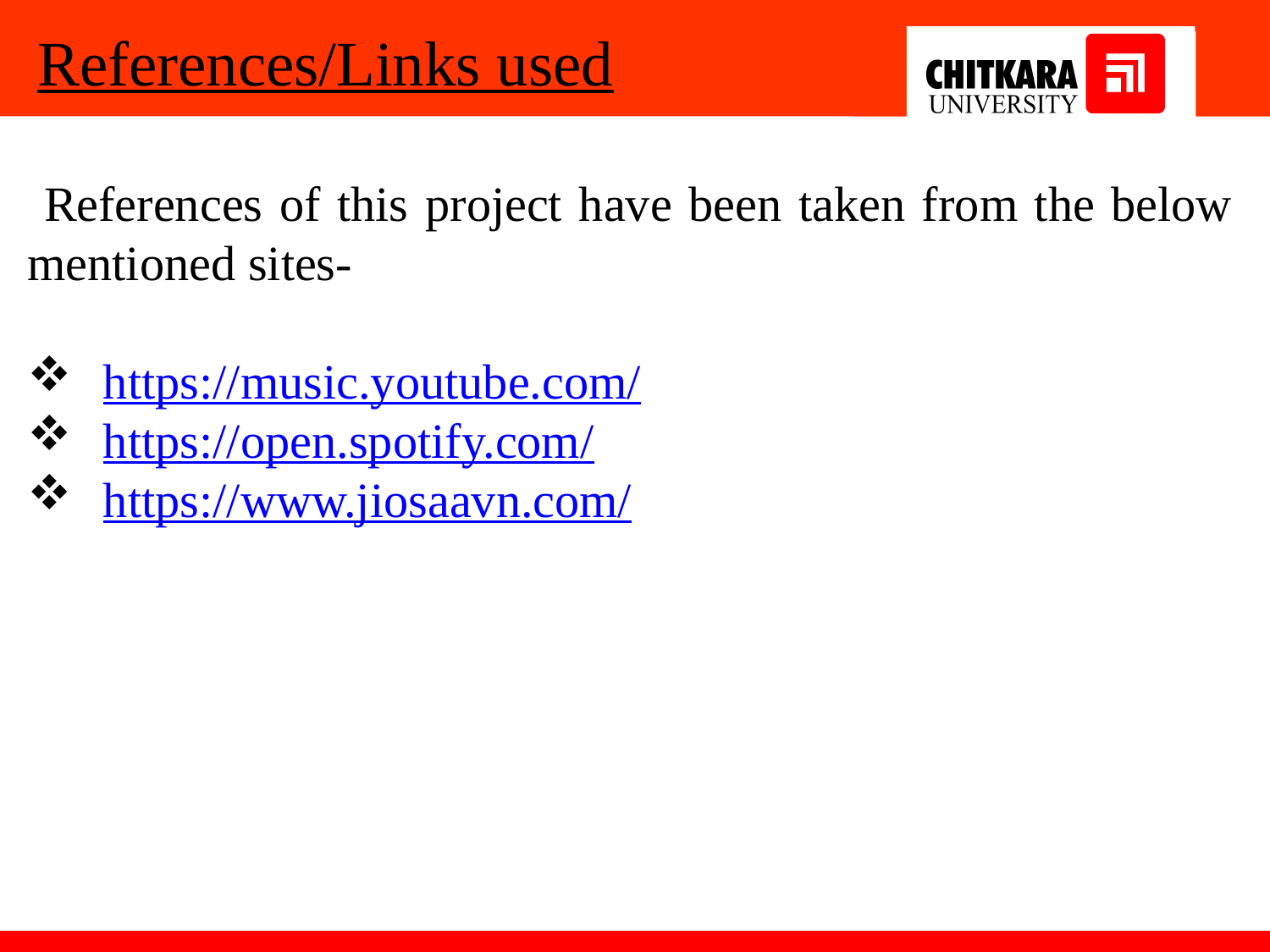

References/Links used
 References of this project have been taken from the below mentioned sites-

 https://music.youtube.com/
 https://open.spotify.com/
 https://www.jiosaavn.com/